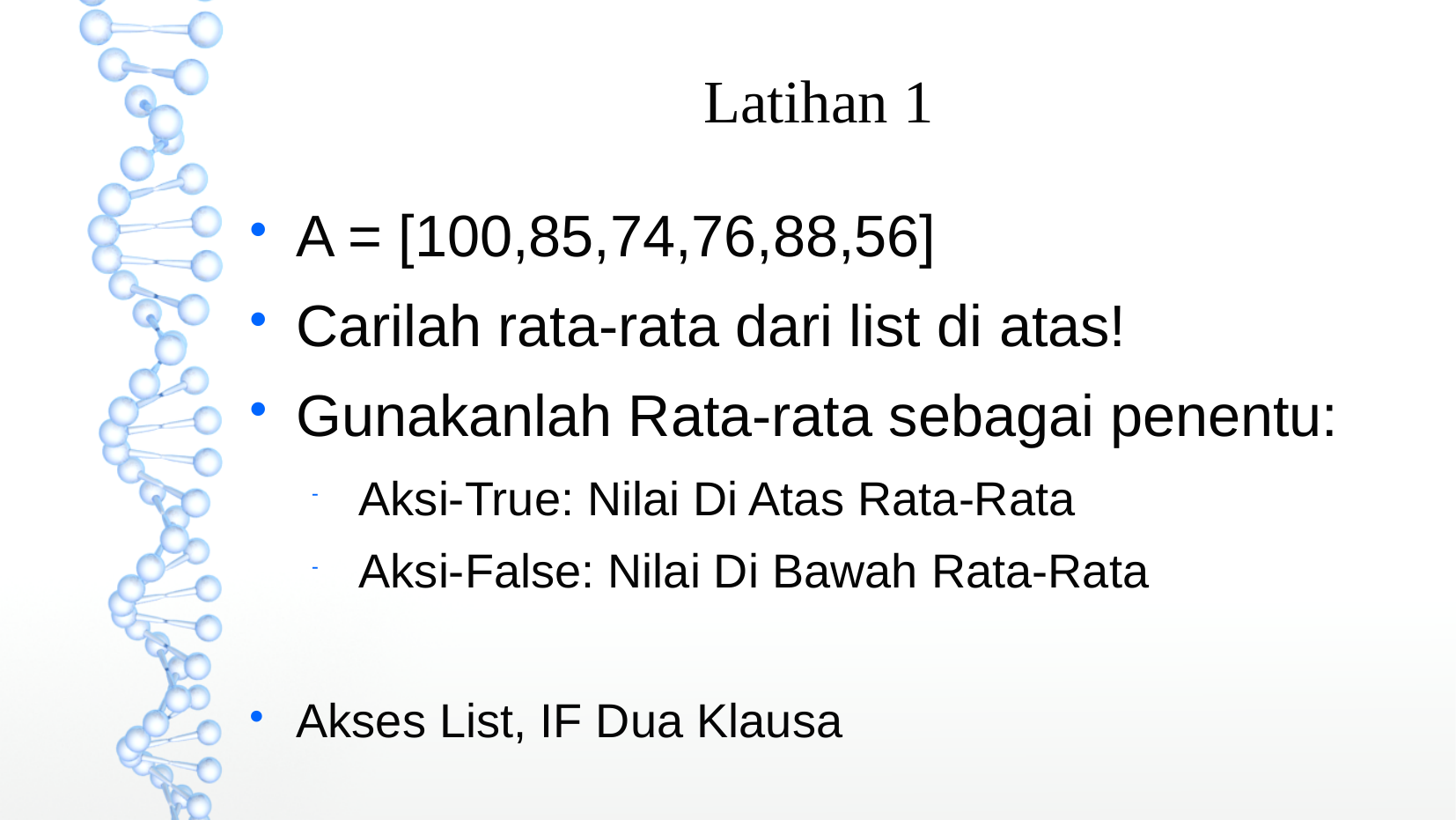

Latihan 1
A = [100,85,74,76,88,56]
Carilah rata-rata dari list di atas!
Gunakanlah Rata-rata sebagai penentu:
Aksi-True: Nilai Di Atas Rata-Rata
Aksi-False: Nilai Di Bawah Rata-Rata

Akses List, IF Dua Klausa